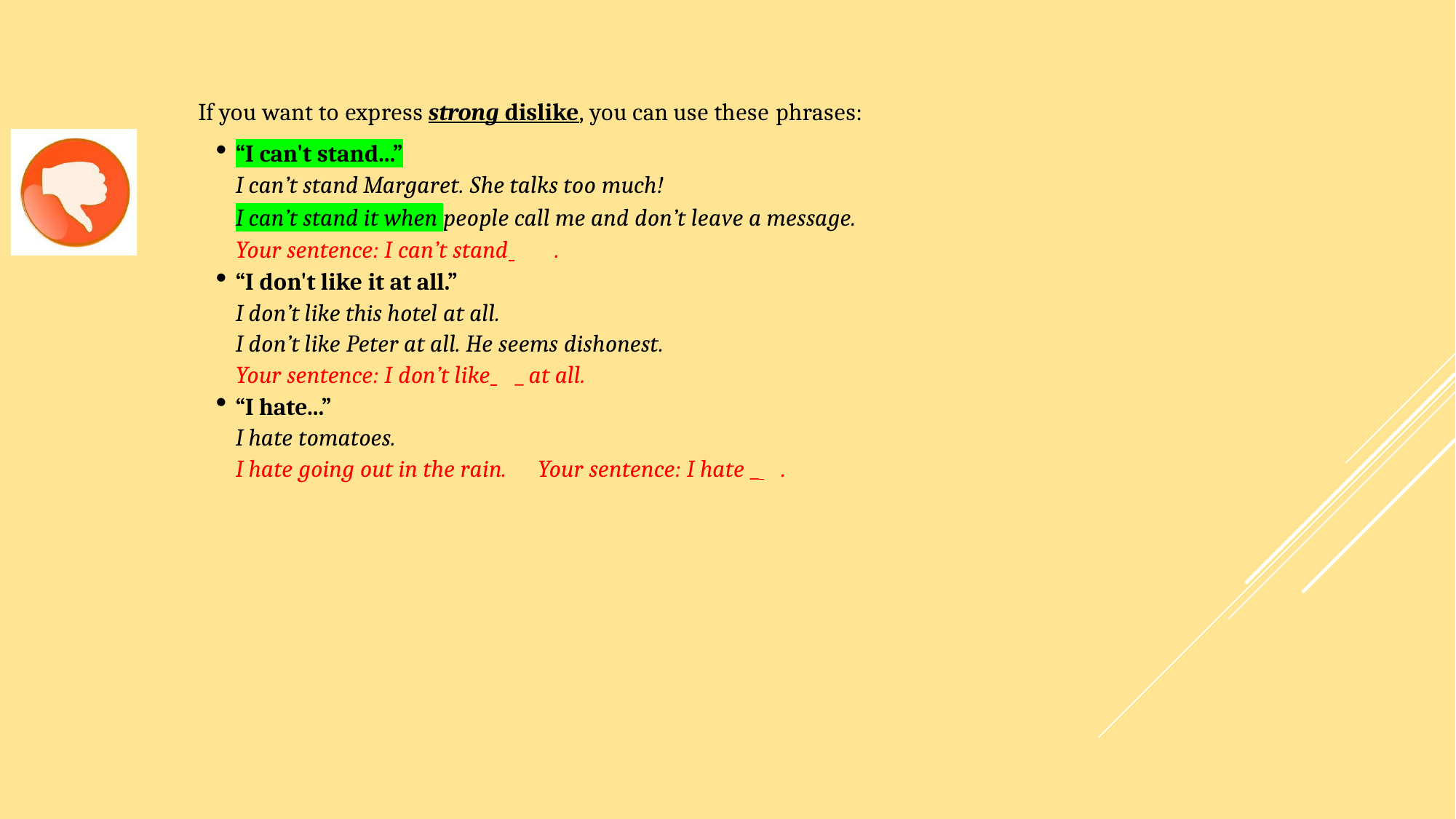

If you want to express strong dislike, you can use these phrases:
“I can't stand...”
I can’t stand Margaret. She talks too much!
I can’t stand it when people call me and don’t leave a message.
Your sentence: I can’t stand 	.
“I don't like it at all.”
I don’t like this hotel at all.
I don’t like Peter at all. He seems dishonest.
Your sentence: I don’t like 	_ at all.
“I hate...”
I hate tomatoes.
I hate going out in the rain.      Your sentence: I hate _ 	.